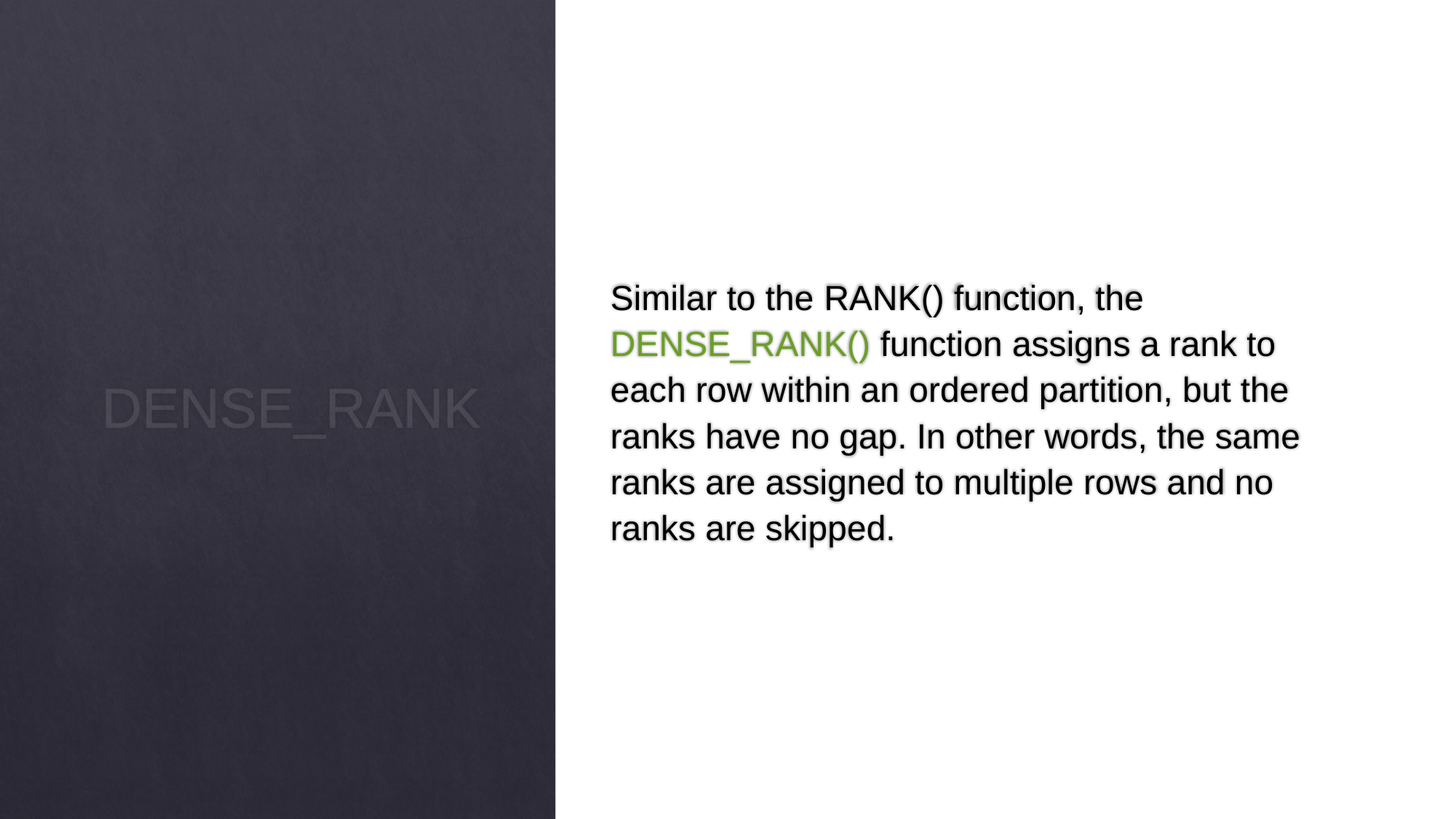

Similar to the RANK() function, the DENSE_RANK() function assigns a rank to each row within an ordered partition, but the ranks have no gap. In other words, the same ranks are assigned to multiple rows and no ranks are skipped.
# DENSE_RANK